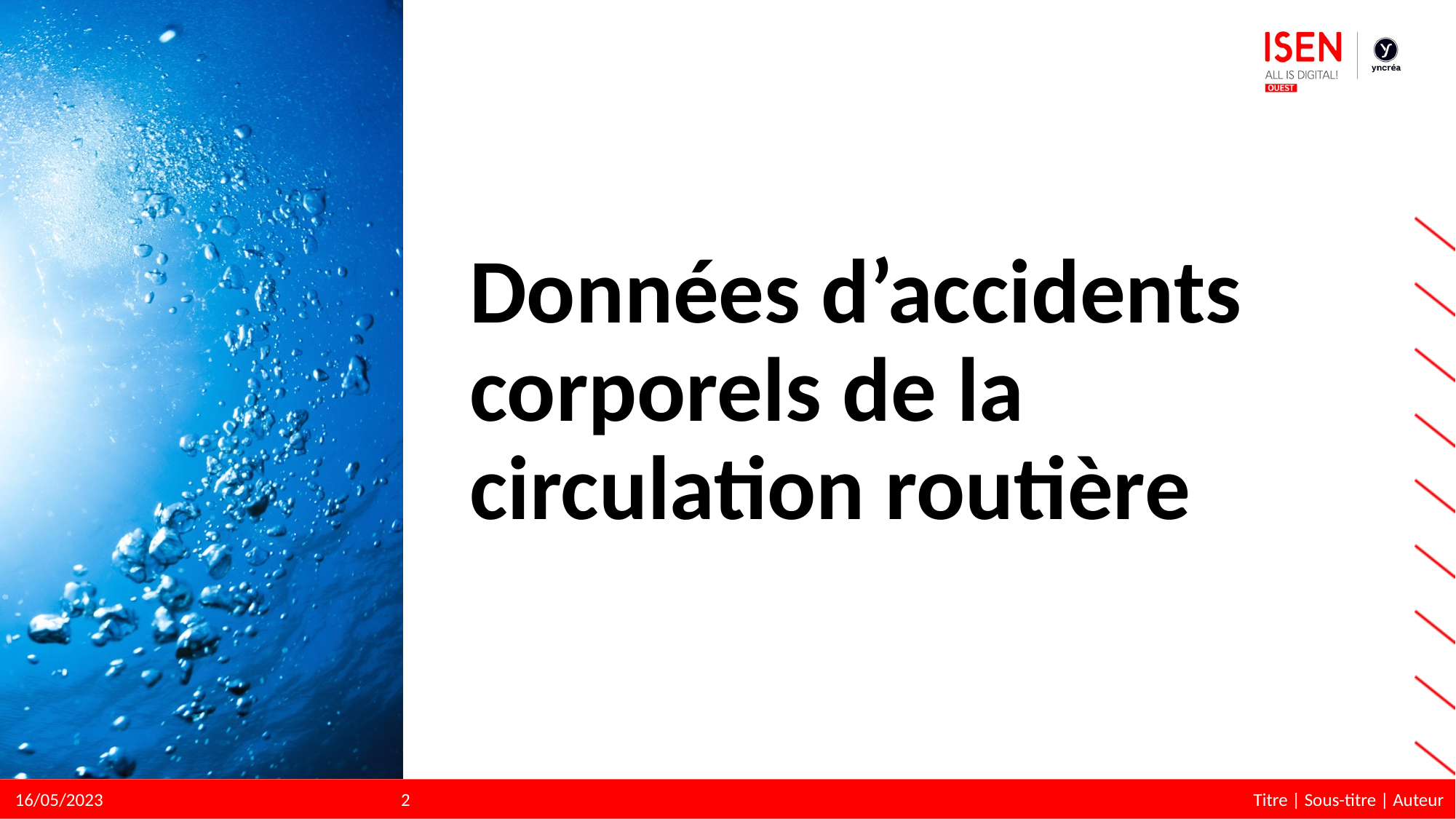

# Données d’accidents corporels de la circulation routière
2
Titre | Sous-titre | Auteur
16/05/2023